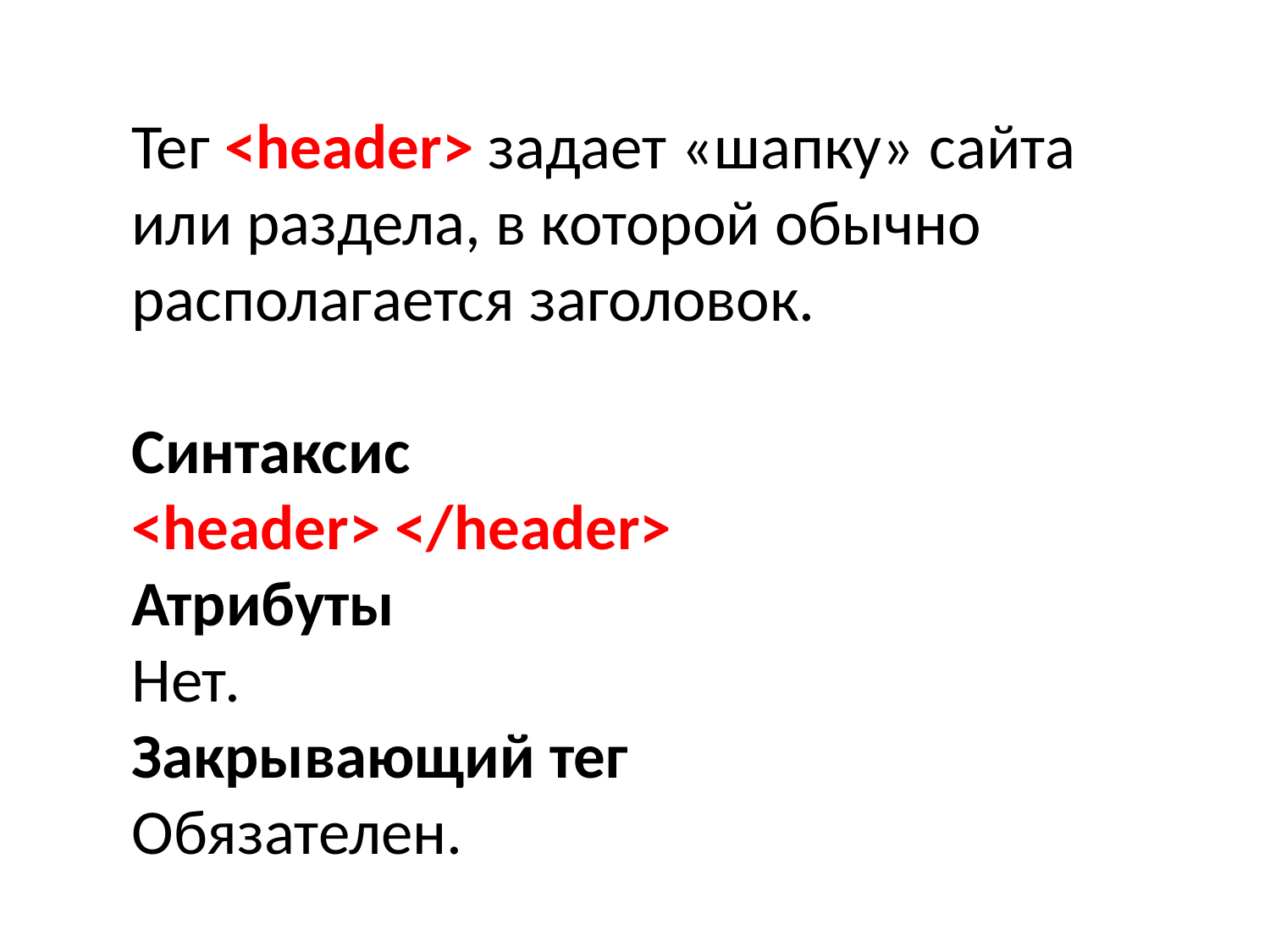

Тег <header> задает «шапку» сайта или раздела, в которой обычно располагается заголовок.

Синтаксис
<header> </header>
Атрибуты
Нет.
Закрывающий тег
Обязателен.